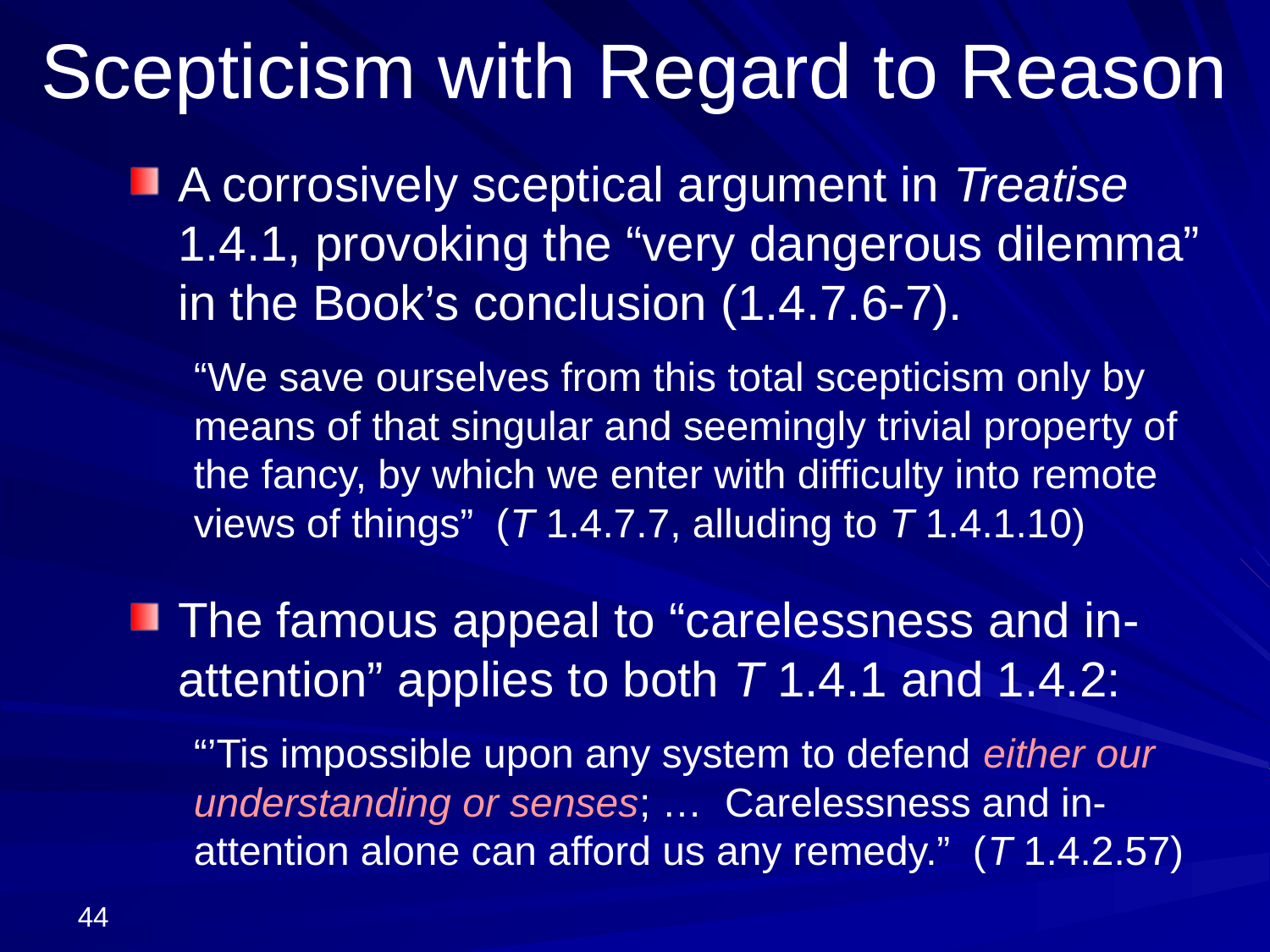

# Scepticism with Regard to Reason
A corrosively sceptical argument in Treatise 1.4.1, provoking the “very dangerous dilemma” in the Book’s conclusion (1.4.7.6-7).
“We save ourselves from this total scepticism only by means of that singular and seemingly trivial property of the fancy, by which we enter with difficulty into remote views of things”  (T 1.4.7.7, alluding to T 1.4.1.10)
The famous appeal to “carelessness and in-attention” applies to both T 1.4.1 and 1.4.2:
“’Tis impossible upon any system to defend either our understanding or senses; …  Carelessness and in-attention alone can afford us any remedy.”  (T 1.4.2.57)
44